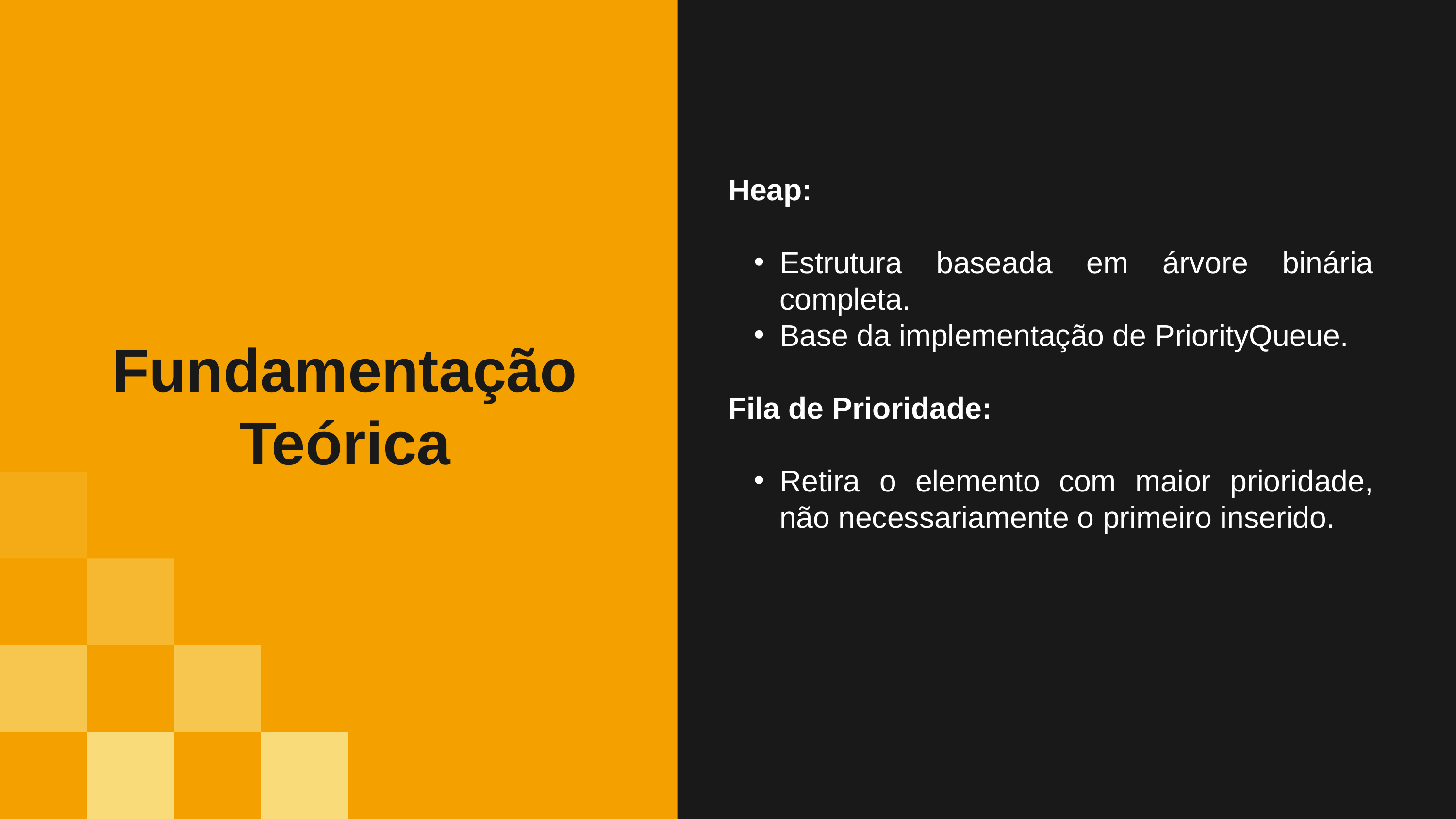

Heap:

Estrutura baseada em árvore binária completa.
Base da implementação de PriorityQueue.

Fila de Prioridade:

Retira o elemento com maior prioridade, não necessariamente o primeiro inserido.

Fundamentação Teórica